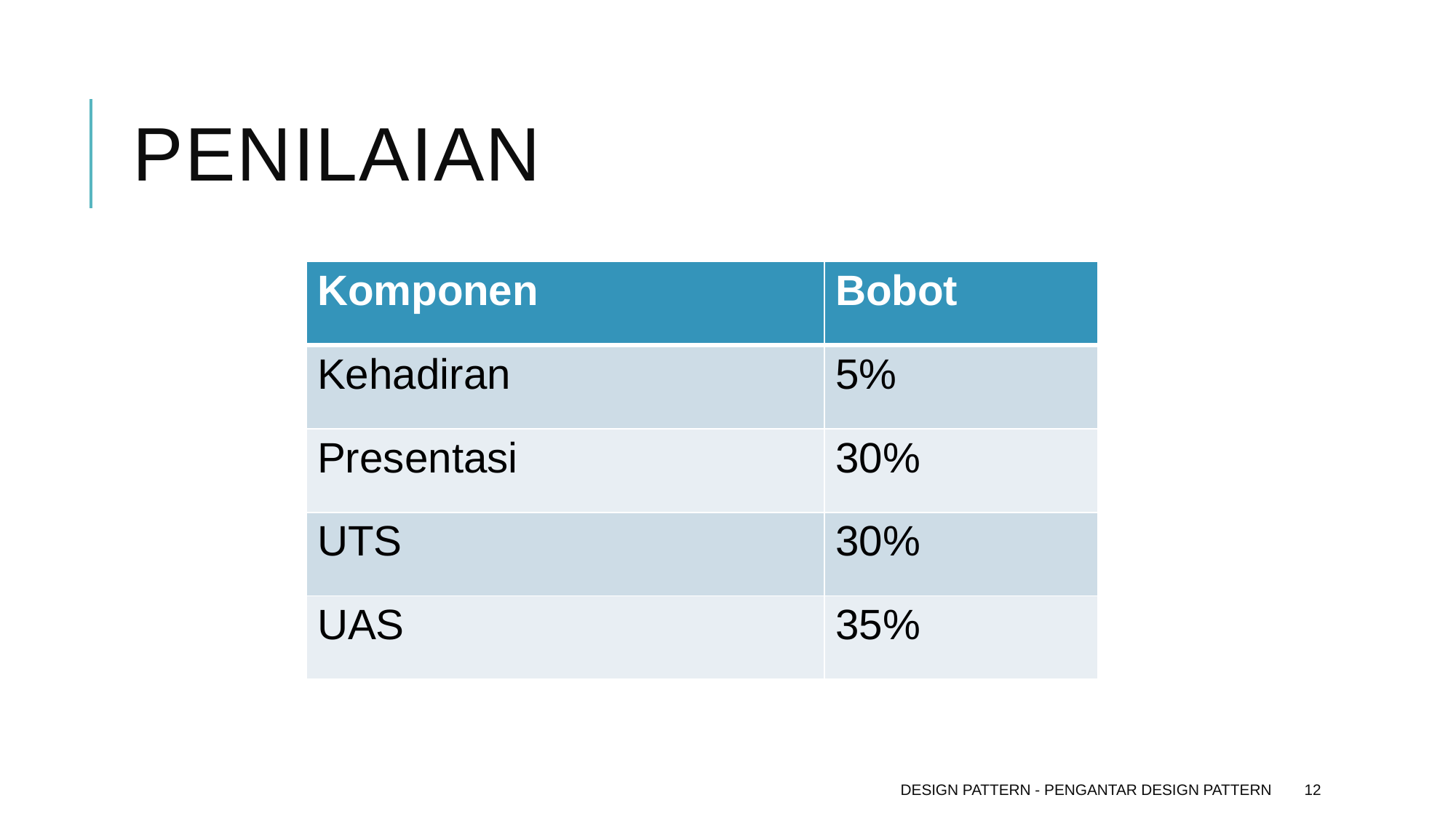

# Penilaian
| Komponen | Bobot |
| --- | --- |
| Kehadiran | 5% |
| Presentasi | 30% |
| UTS | 30% |
| UAS | 35% |
Design Pattern - Pengantar Design Pattern
12